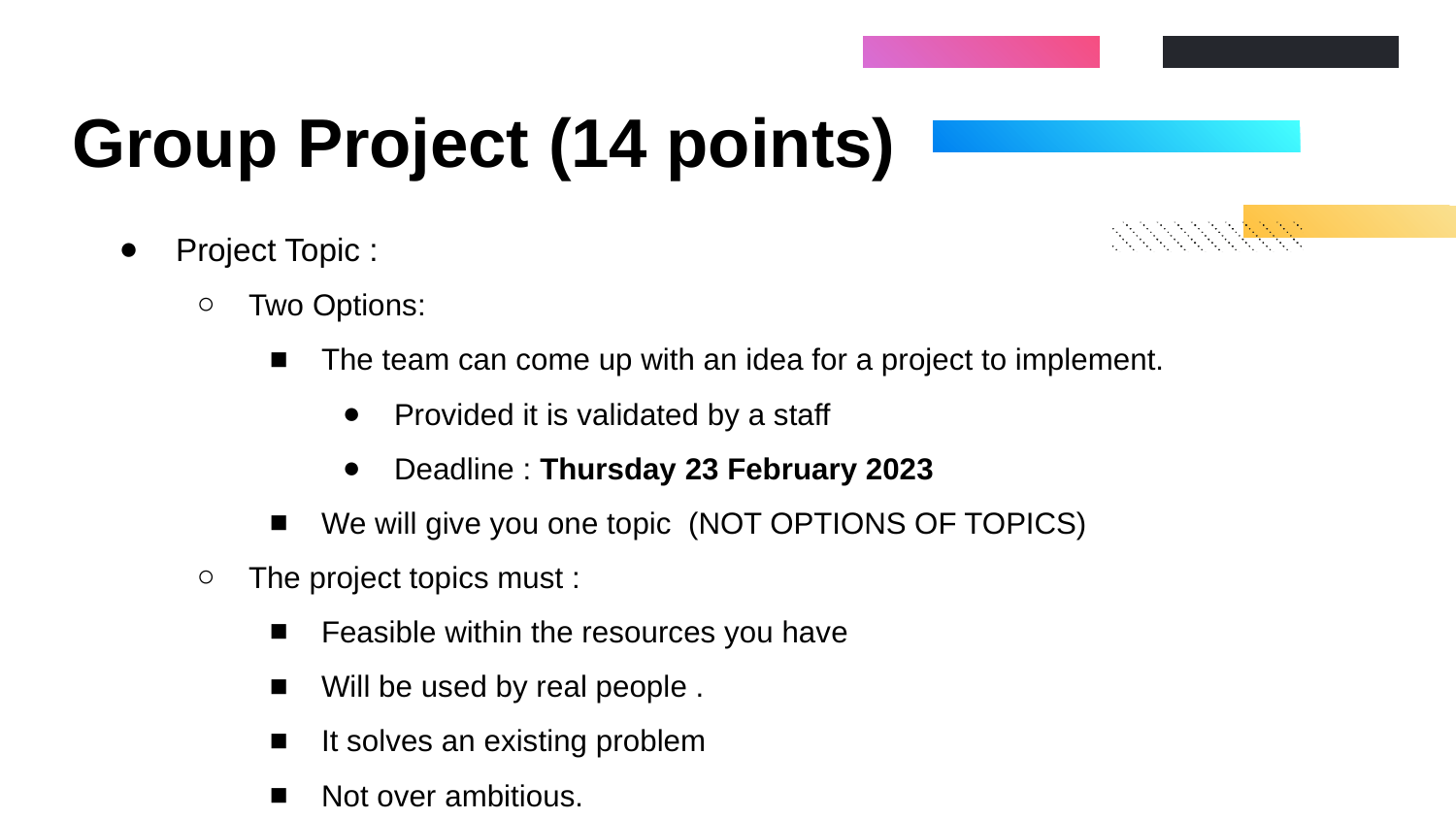

# Group Project (14 points)
Project Topic :
Two Options:
The team can come up with an idea for a project to implement.
Provided it is validated by a staff
Deadline : Thursday 23 February 2023
We will give you one topic  (NOT OPTIONS OF TOPICS)
The project topics must :
Feasible within the resources you have
Will be used by real people .
It solves an existing problem
Not over ambitious.